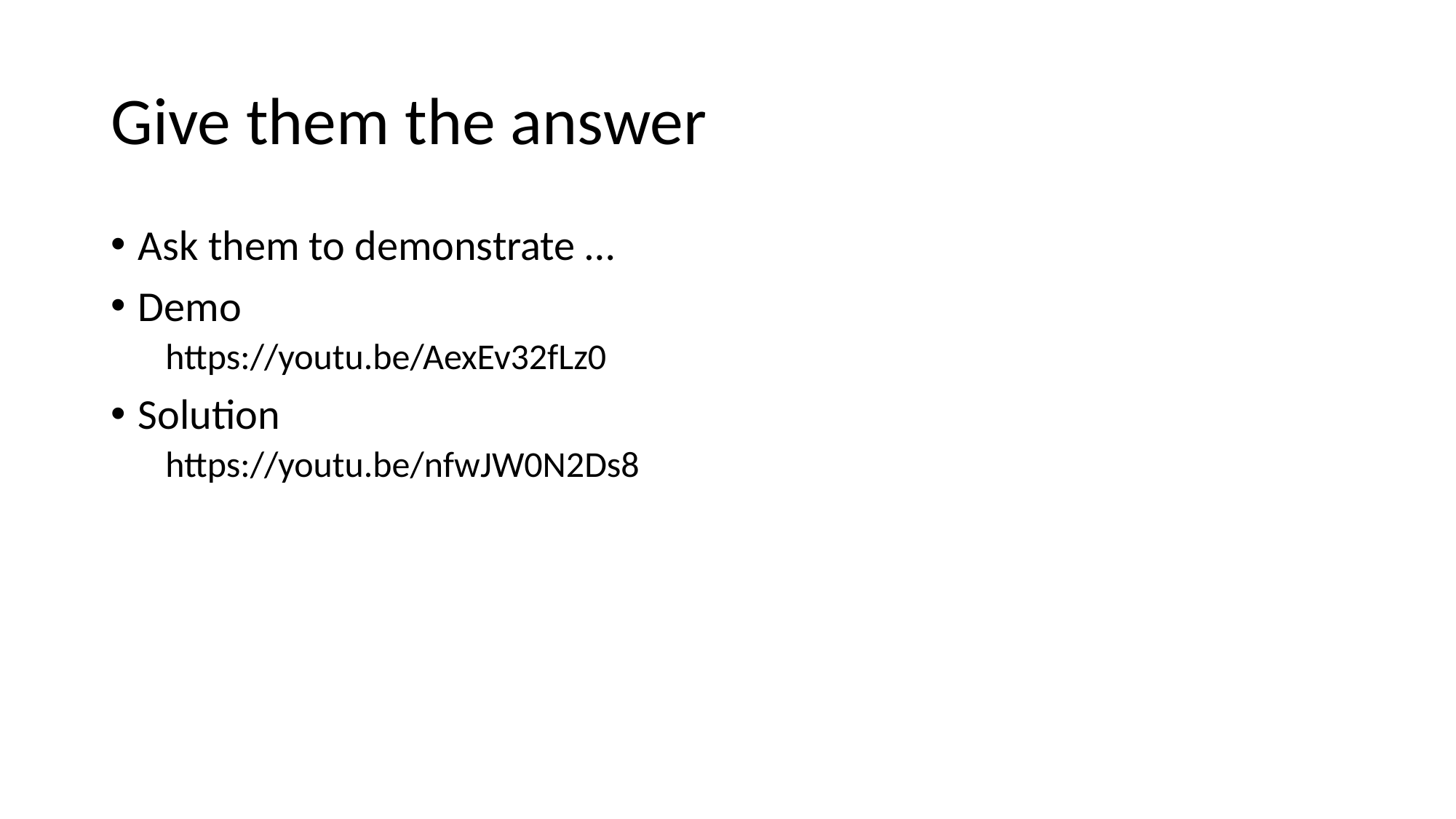

# Give them the answer
Ask them to demonstrate …
Demo
https://youtu.be/AexEv32fLz0
Solution
https://youtu.be/nfwJW0N2Ds8